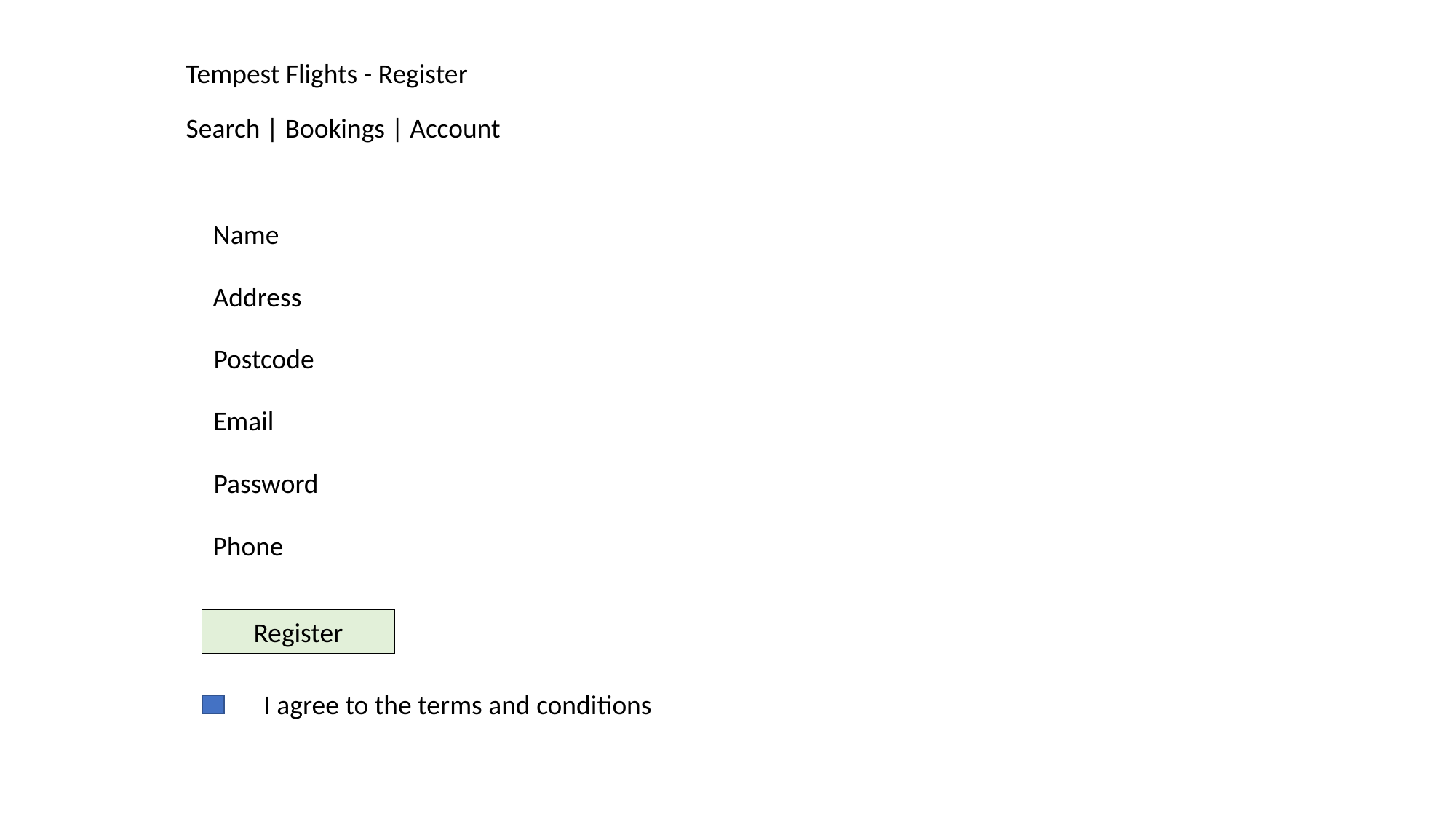

Tempest Flights - Register
Search | Bookings | Account
Name
Address
Postcode
Email
Password
Phone
Register
I agree to the terms and conditions